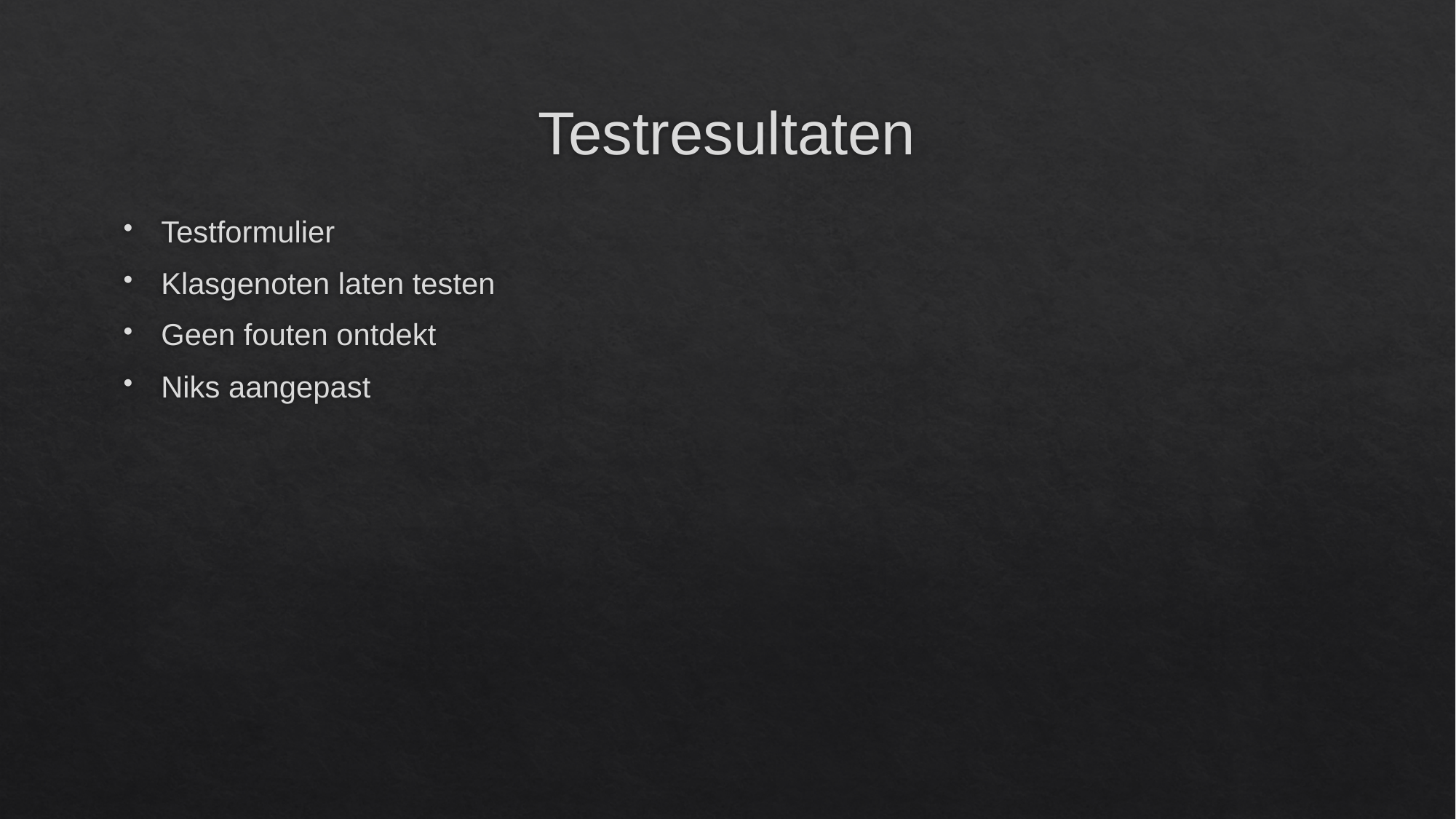

# Testresultaten
Testformulier
Klasgenoten laten testen
Geen fouten ontdekt
Niks aangepast